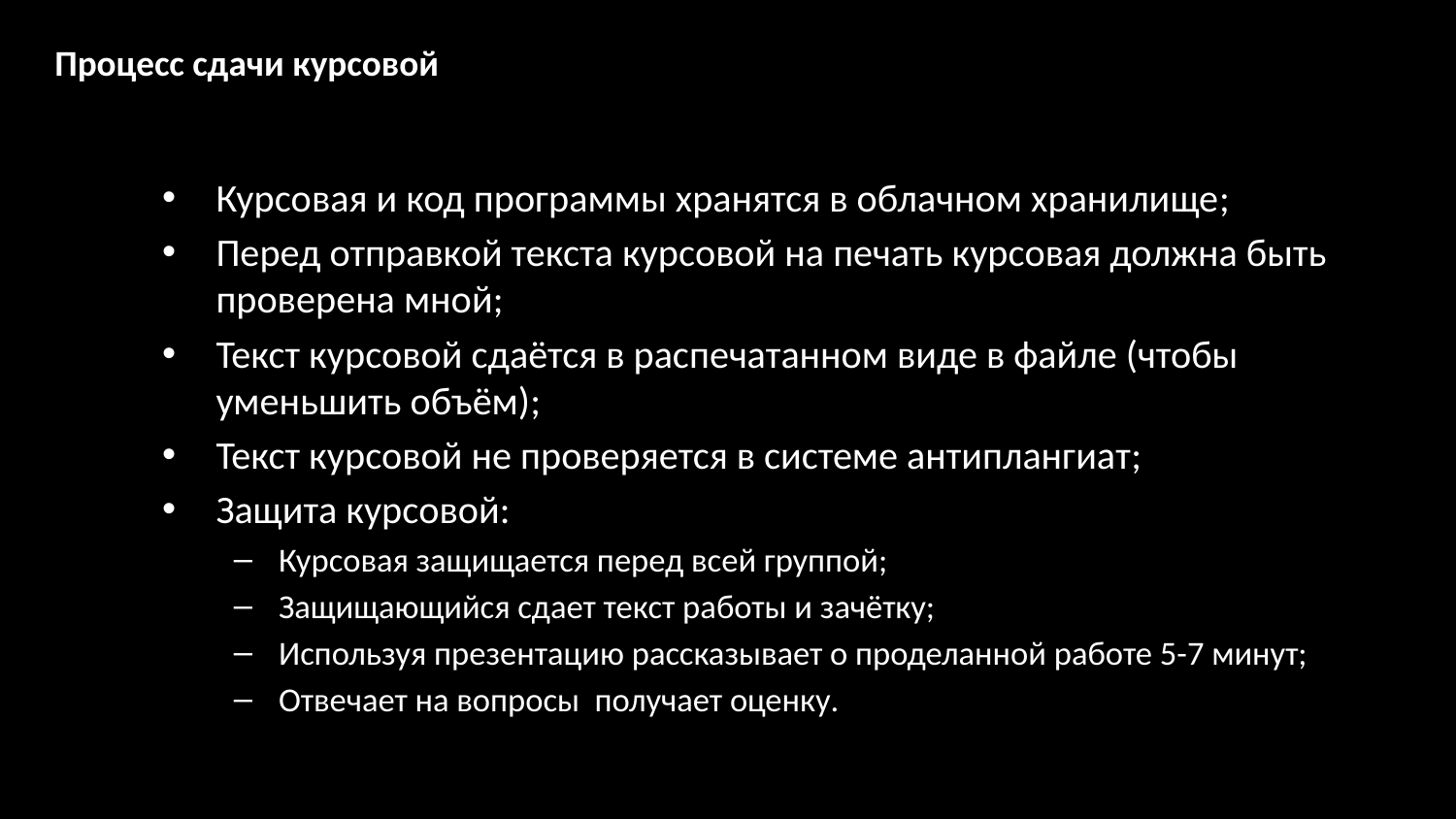

# Процесс сдачи курсовой
Курсовая и код программы хранятся в облачном хранилище;
Перед отправкой текста курсовой на печать курсовая должна быть проверена мной;
Текст курсовой сдаётся в распечатанном виде в файле (чтобы уменьшить объём);
Текст курсовой не проверяется в системе антиплангиат;
Защита курсовой:
Курсовая защищается перед всей группой;
Защищающийся сдает текст работы и зачётку;
Используя презентацию рассказывает о проделанной работе 5-7 минут;
Отвечает на вопросы  получает оценку.